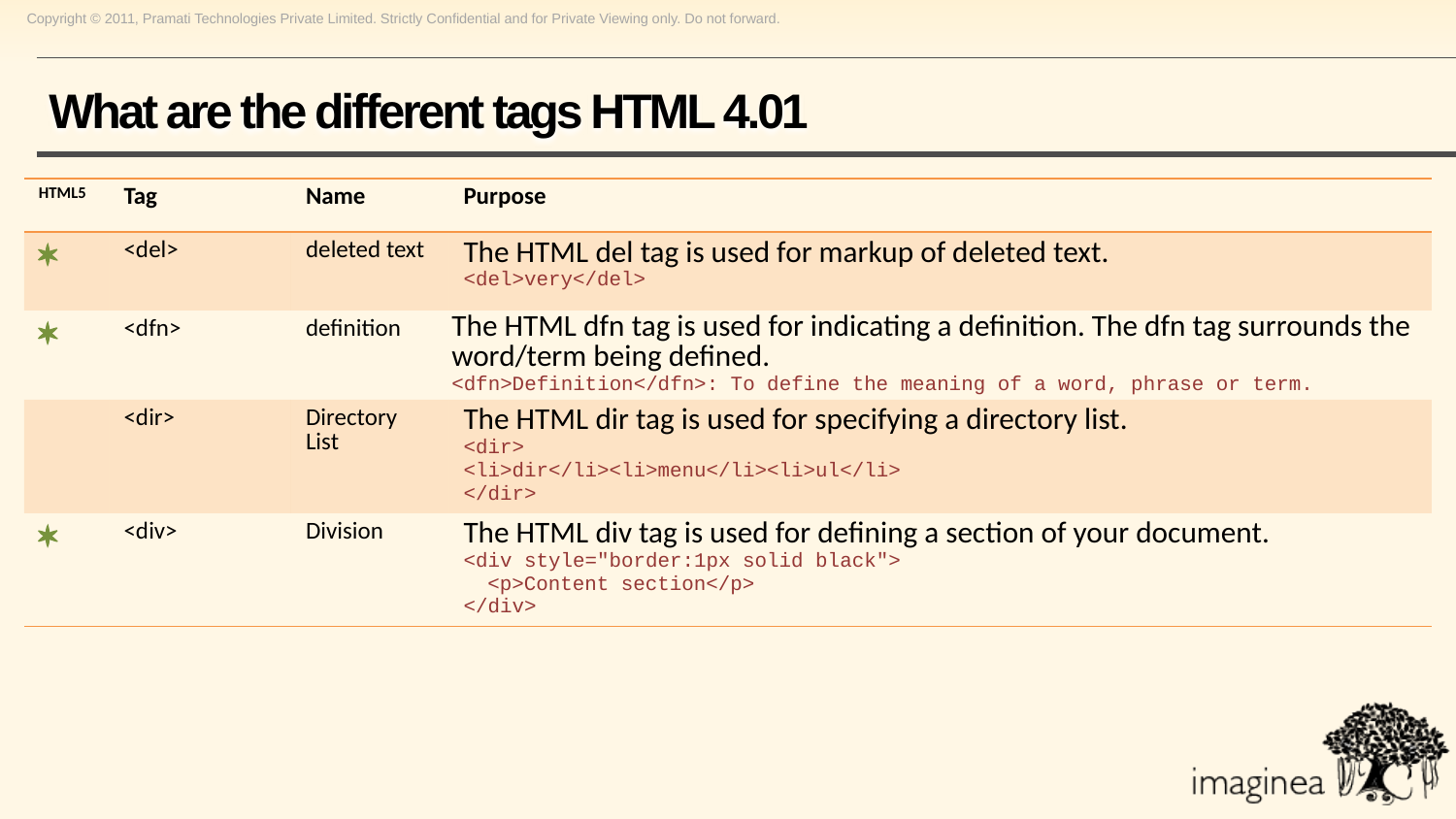

# What are the different tags HTML 4.01
| HTML5 | Tag | Name | Purpose |
| --- | --- | --- | --- |
| ∗ | <del> | deleted text | The HTML del tag is used for markup of deleted text. <del>very</del> |
| ∗ | <dfn> | definition | The HTML dfn tag is used for indicating a definition. The dfn tag surrounds the word/term being defined. <dfn>Definition</dfn>: To define the meaning of a word, phrase or term. |
|  | <dir> | Directory List | The HTML dir tag is used for specifying a directory list. <dir> <li>dir</li><li>menu</li><li>ul</li> </dir> |
| ∗ | <div> | Division | The HTML div tag is used for defining a section of your document.  <div style="border:1px solid black"> <p>Content section</p> </div> |